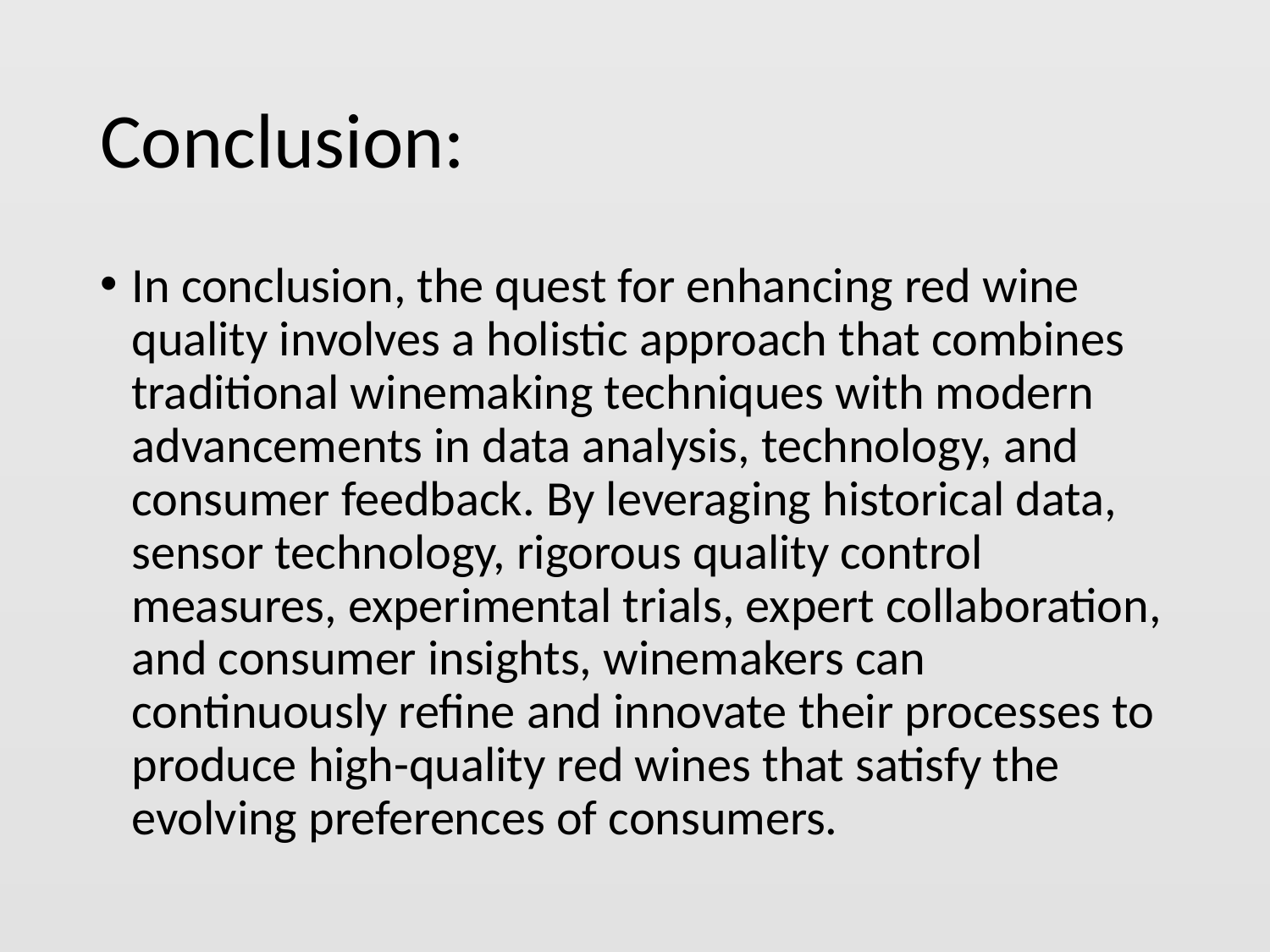

# Conclusion:
In conclusion, the quest for enhancing red wine quality involves a holistic approach that combines traditional winemaking techniques with modern advancements in data analysis, technology, and consumer feedback. By leveraging historical data, sensor technology, rigorous quality control measures, experimental trials, expert collaboration, and consumer insights, winemakers can continuously refine and innovate their processes to produce high-quality red wines that satisfy the evolving preferences of consumers.